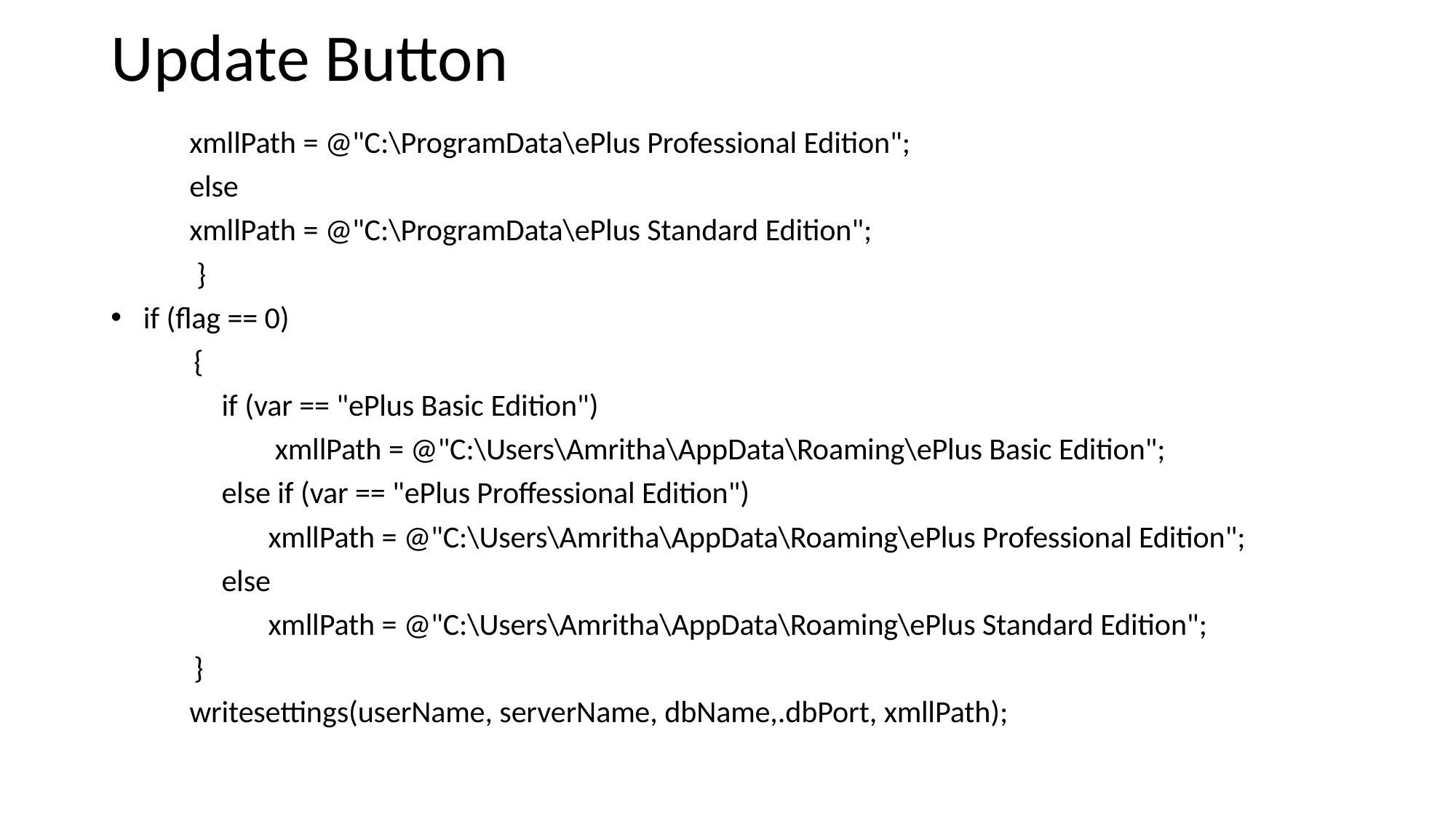

# Update Button
		xmllPath = @"C:\ProgramData\ePlus Professional Edition";
 	else
		xmllPath = @"C:\ProgramData\ePlus Standard Edition";
	 }
 if (flag == 0)
            {
                if (var == "ePlus Basic Edition")
                   	 xmllPath = @"C:\Users\Amritha\AppData\Roaming\ePlus Basic Edition";
                else if (var == "ePlus Proffessional Edition")
                    	xmllPath = @"C:\Users\Amritha\AppData\Roaming\ePlus Professional Edition";
                else
                  	xmllPath = @"C:\Users\Amritha\AppData\Roaming\ePlus Standard Edition";
            }
	writesettings(userName, serverName, dbName,.dbPort, xmllPath);